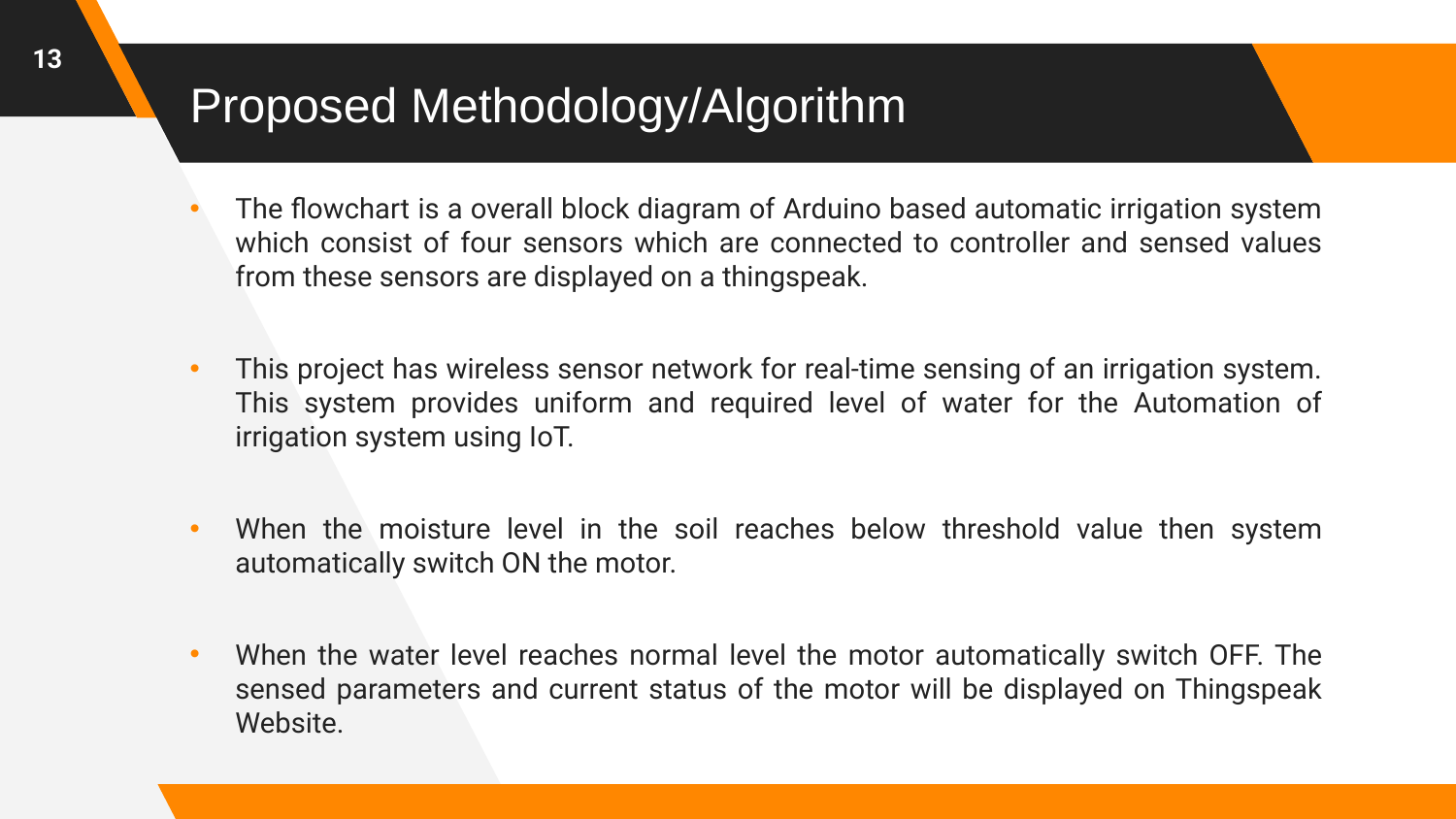

13
# Proposed Methodology/Algorithm
The flowchart is a overall block diagram of Arduino based automatic irrigation system which consist of four sensors which are connected to controller and sensed values from these sensors are displayed on a thingspeak.

This project has wireless sensor network for real-time sensing of an irrigation system. This system provides uniform and required level of water for the Automation of irrigation system using IoT.

When the moisture level in the soil reaches below threshold value then system automatically switch ON the motor.

When the water level reaches normal level the motor automatically switch OFF. The sensed parameters and current status of the motor will be displayed on Thingspeak Website.